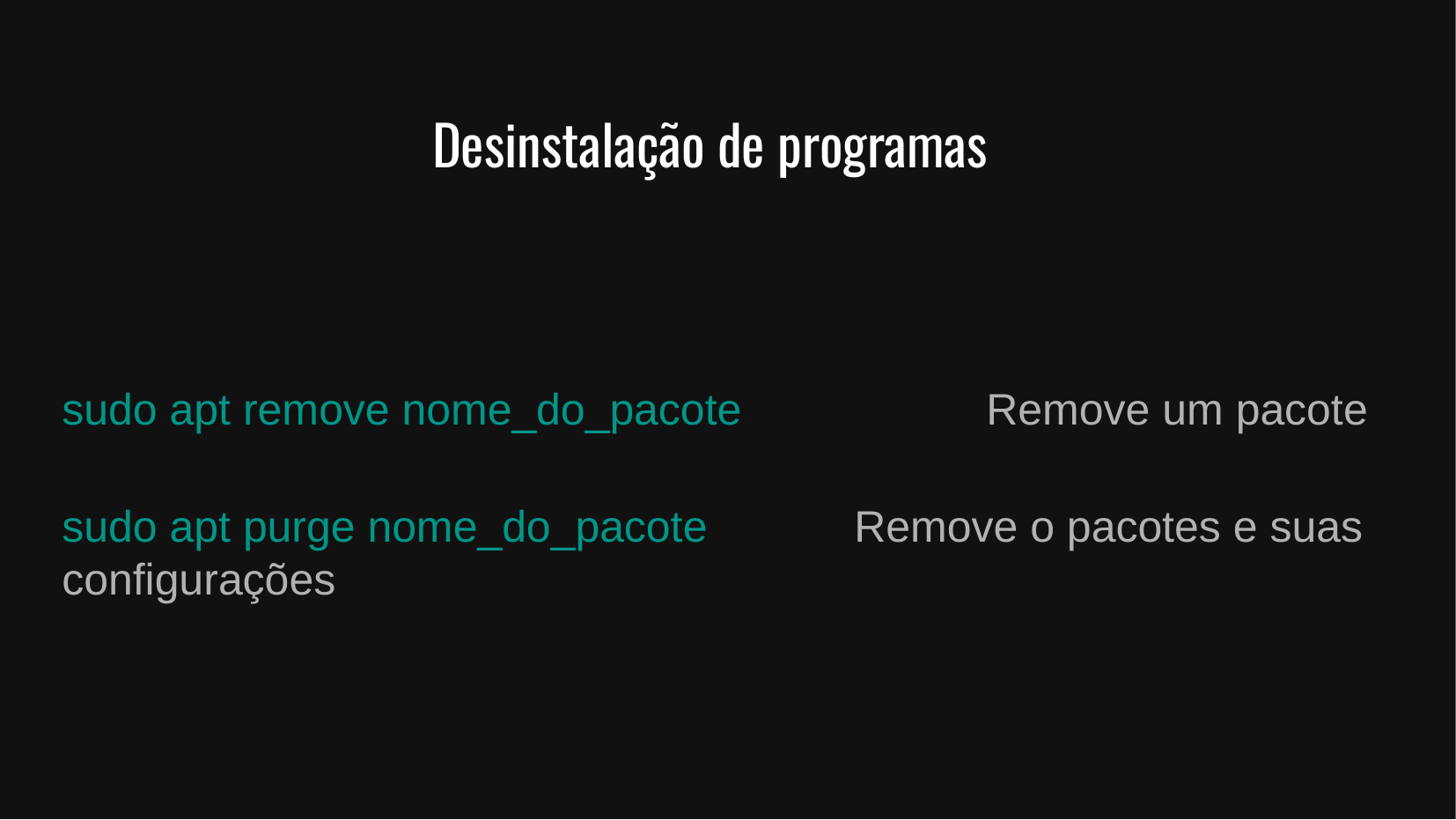

Desinstalação de programas

sudo apt remove nome_do_pacote		Remove um pacote

sudo apt purge nome_do_pacote		Remove o pacotes e suas configurações